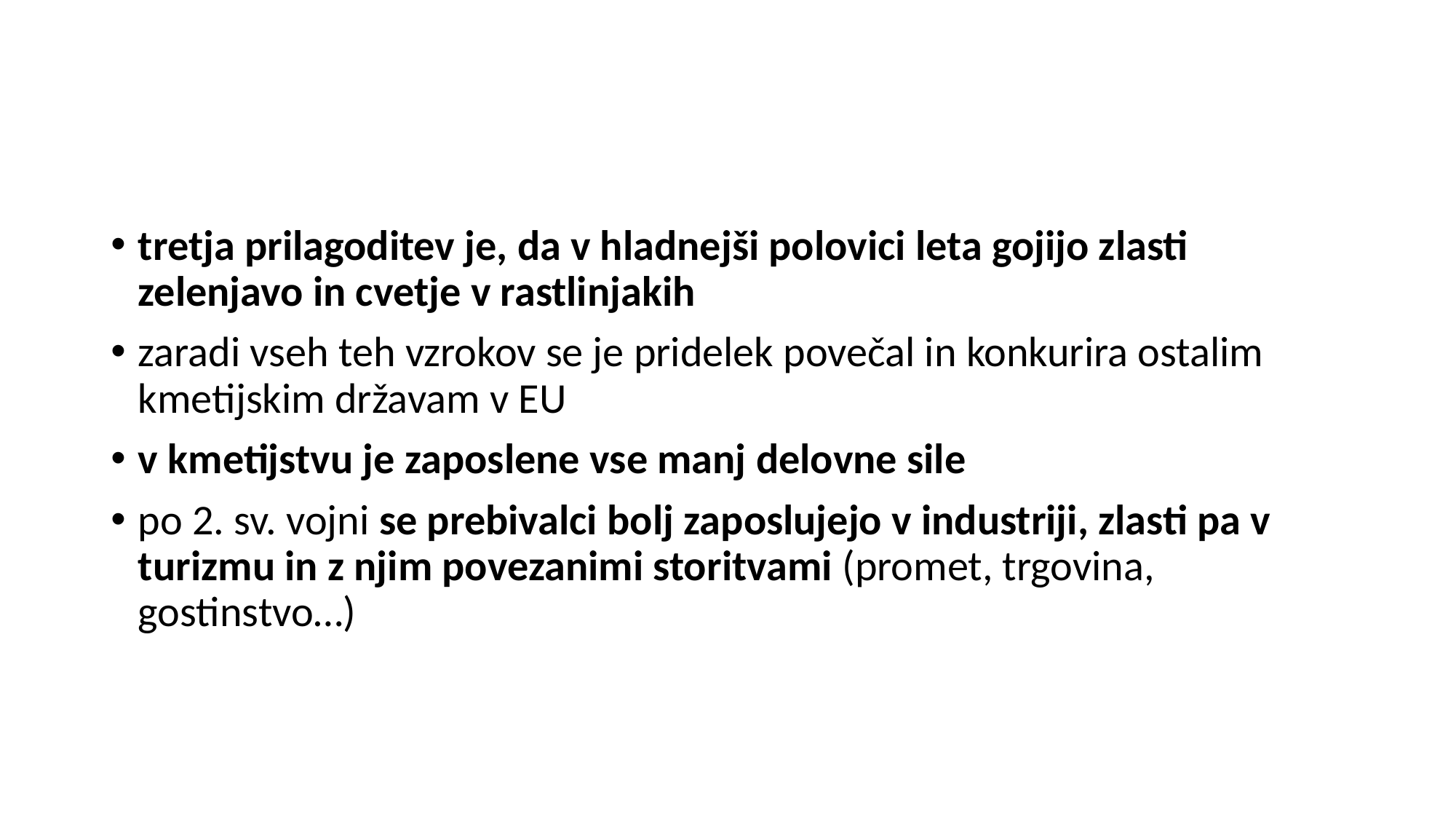

#
tretja prilagoditev je, da v hladnejši polovici leta gojijo zlasti zelenjavo in cvetje v rastlinjakih
zaradi vseh teh vzrokov se je pridelek povečal in konkurira ostalim kmetijskim državam v EU
v kmetijstvu je zaposlene vse manj delovne sile
po 2. sv. vojni se prebivalci bolj zaposlujejo v industriji, zlasti pa v turizmu in z njim povezanimi storitvami (promet, trgovina, gostinstvo…)